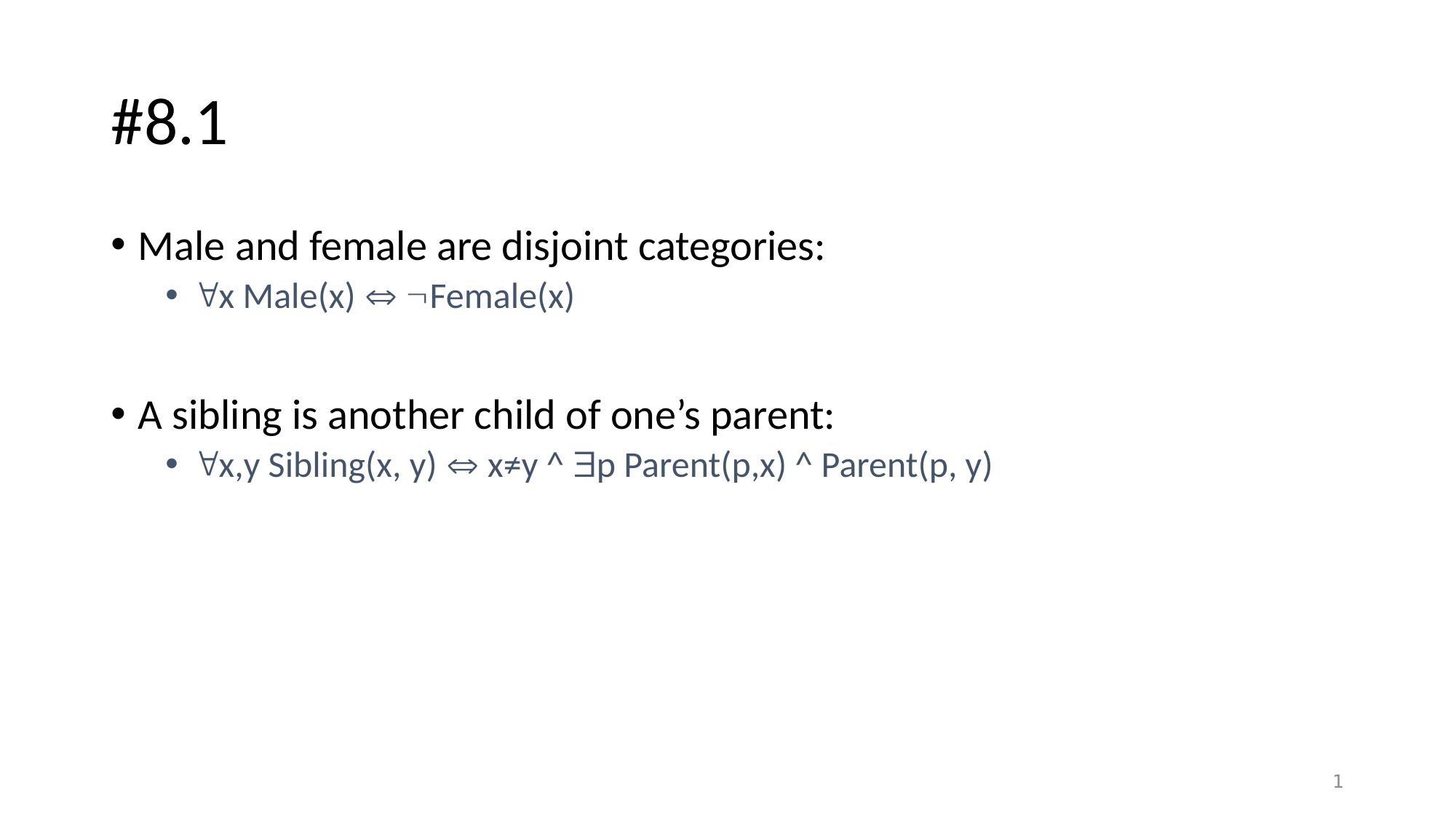

# #8.1
Male and female are disjoint categories:
∀x Male(x) ⇔ ¬Female(x)

A sibling is another child of one’s parent:
∀x,y Sibling(x, y) ⇔ x≠y ^ ∃p Parent(p,x) ^ Parent(p, y)
1